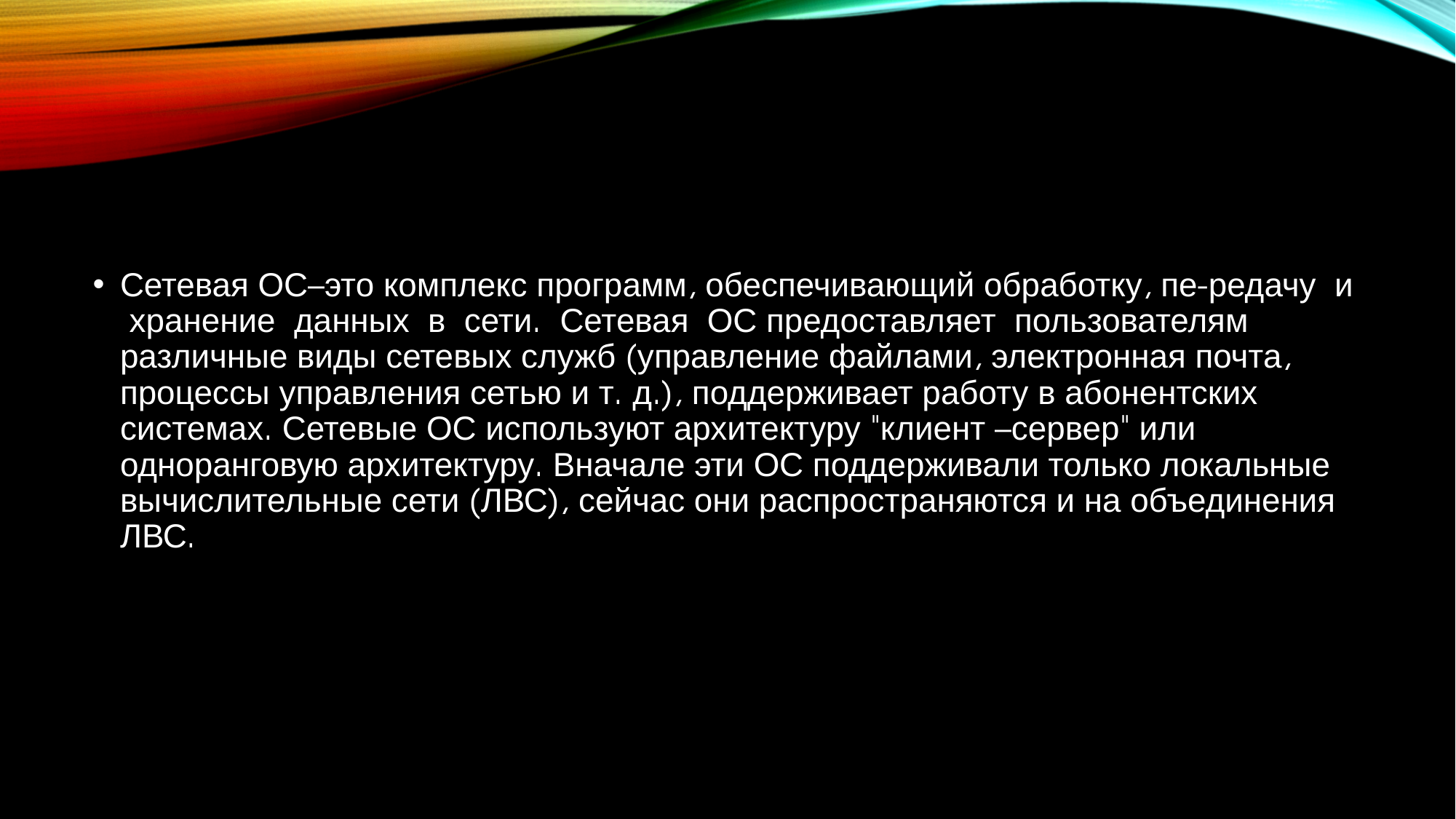

#
Сетевая ОС–это комплекс программ, обеспечивающий обработку, пе-редачу  и  хранение  данных  в  сети.  Сетевая  ОС предоставляет  пользователям различные виды сетевых служб (управление файлами, электронная почта, процессы управления сетью и т. д.), поддерживает работу в абонентских системах. Сетевые ОС используют архитектуру "клиент –сервер" или  одноранговую архитектуру. Вначале эти ОС поддерживали только локальные вычислительные сети (ЛВС), сейчас они распространяются и на объединения ЛВС.